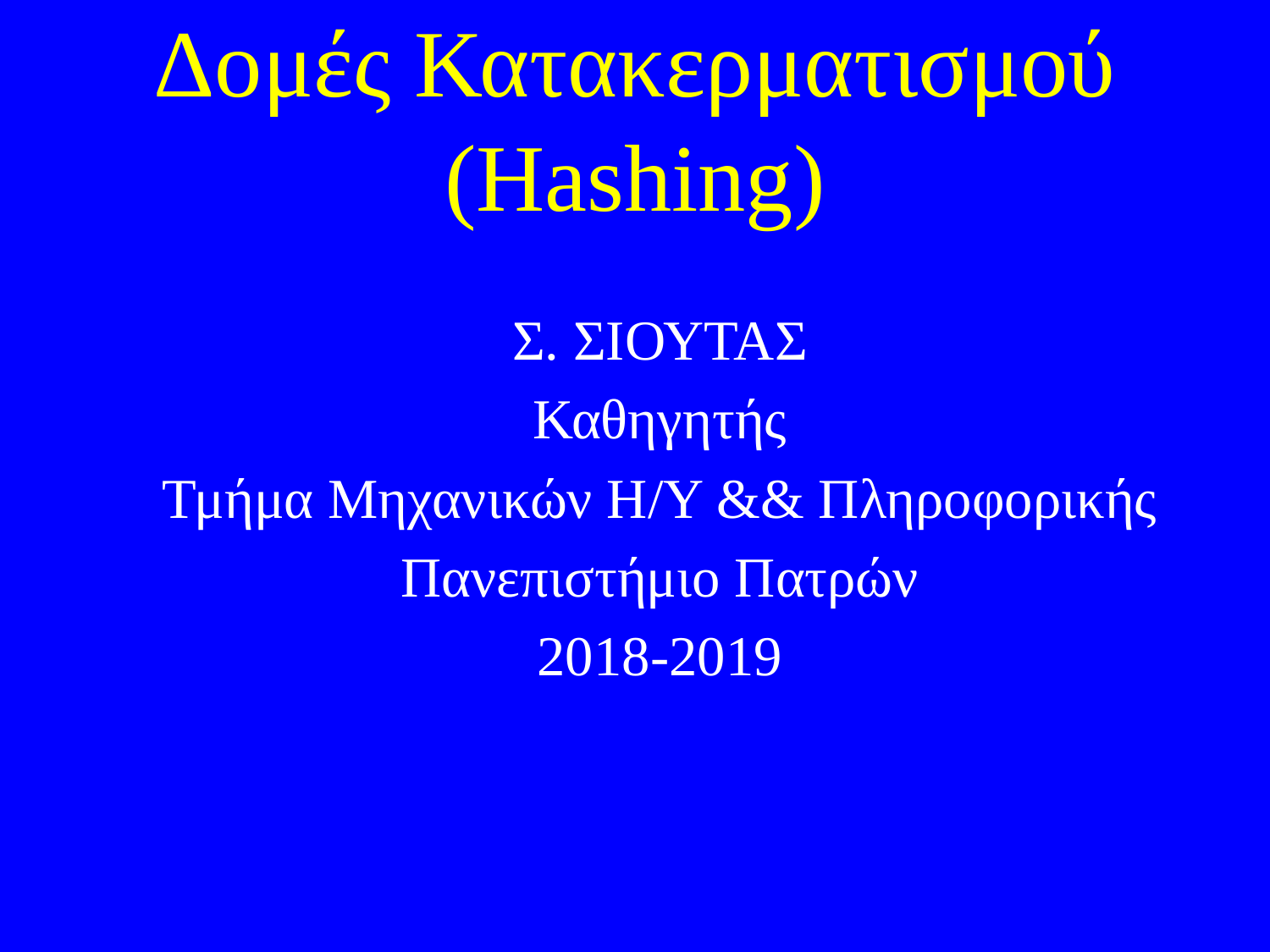

# Δομές Κατακερματισμού (Hashing)
Σ. ΣΙΟΥΤΑΣ
Καθηγητής
Τμήμα Μηχανικών Η/Υ && Πληροφορικής
Πανεπιστήμιο Πατρών
2018-2019